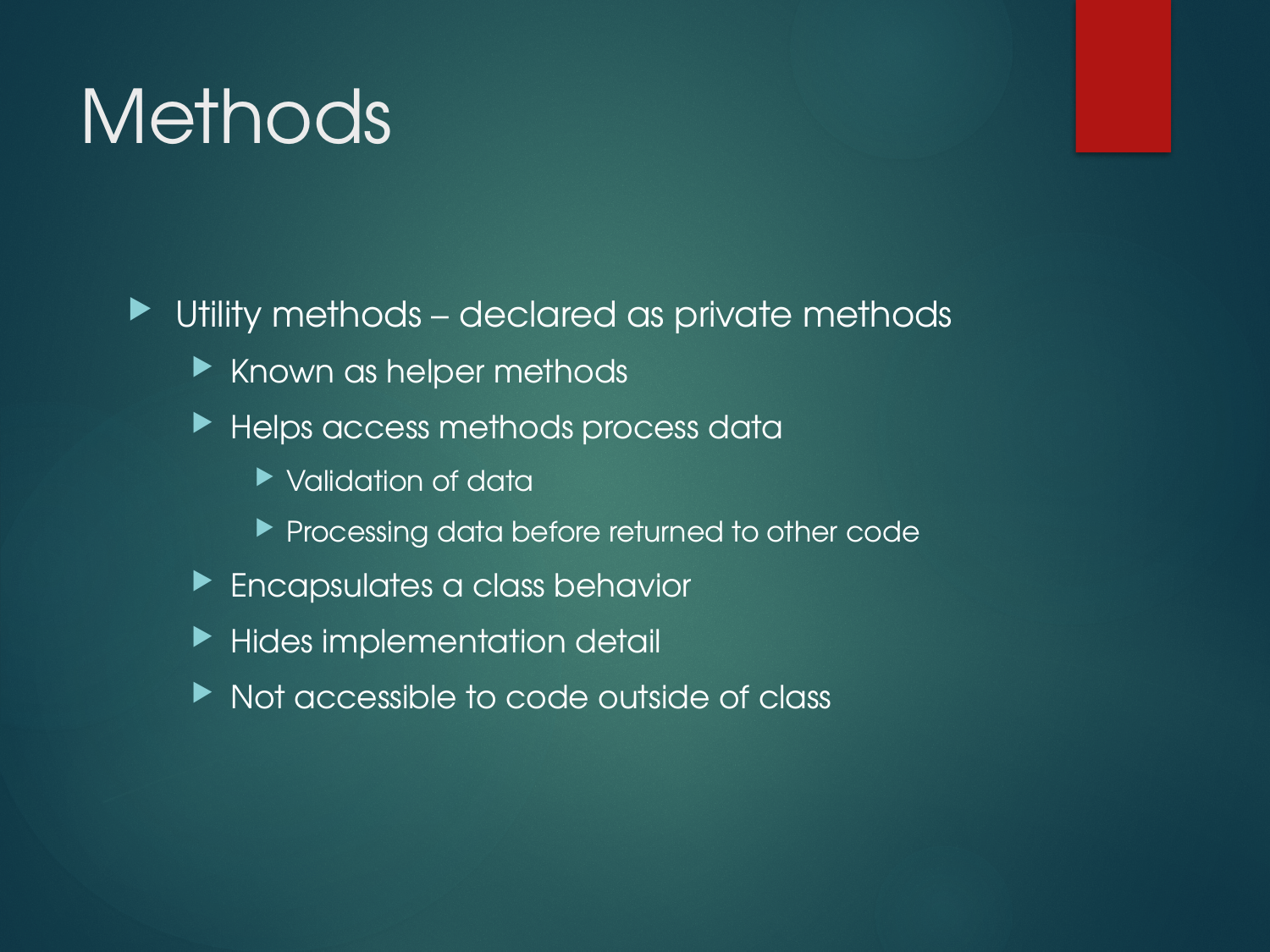

# Methods
Utility methods – declared as private methods
Known as helper methods
Helps access methods process data
Validation of data
Processing data before returned to other code
Encapsulates a class behavior
Hides implementation detail
Not accessible to code outside of class